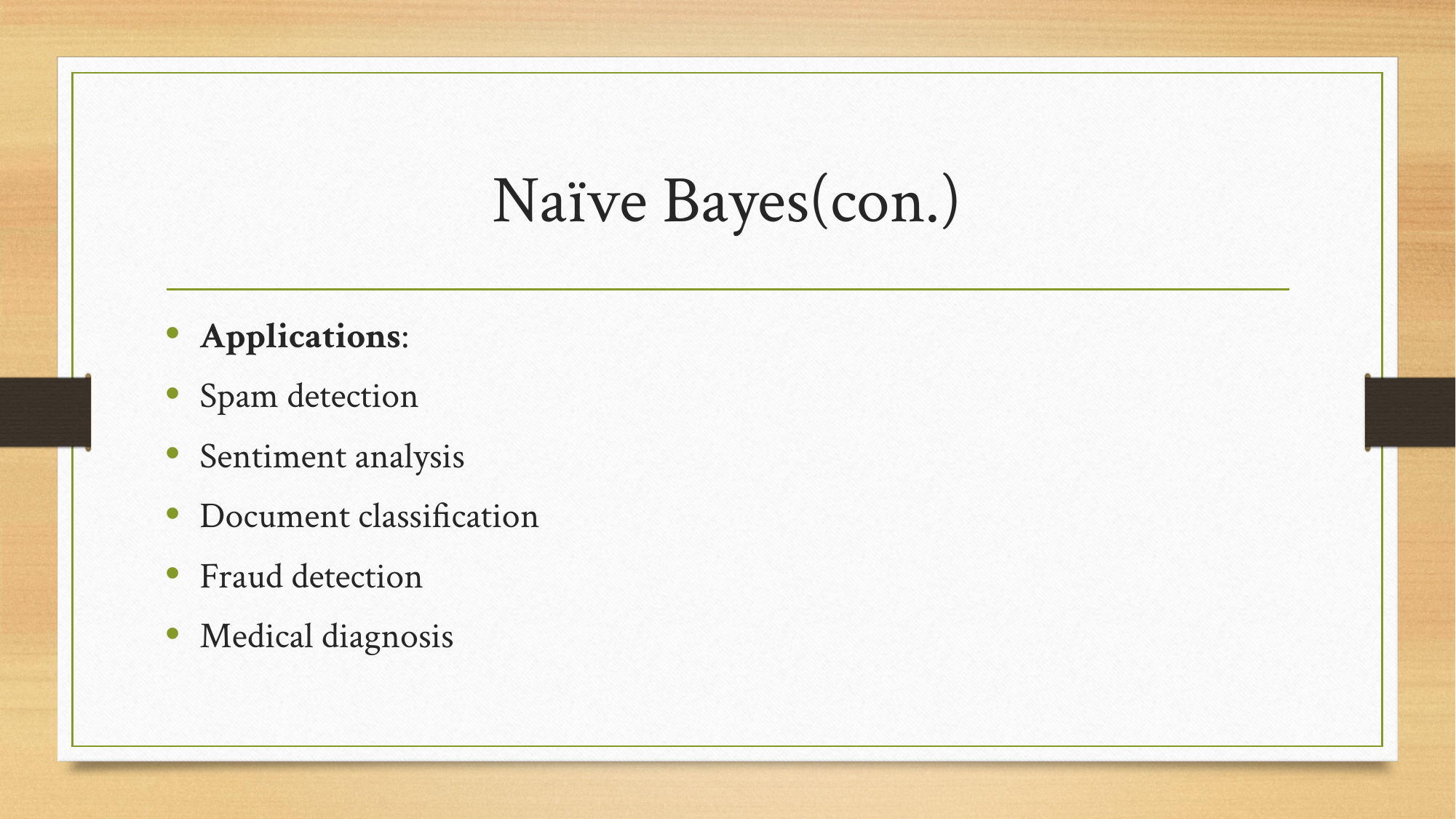

# Naïve Bayes(con.)
Applications:
Spam detection
Sentiment analysis
Document classification
Fraud detection
Medical diagnosis